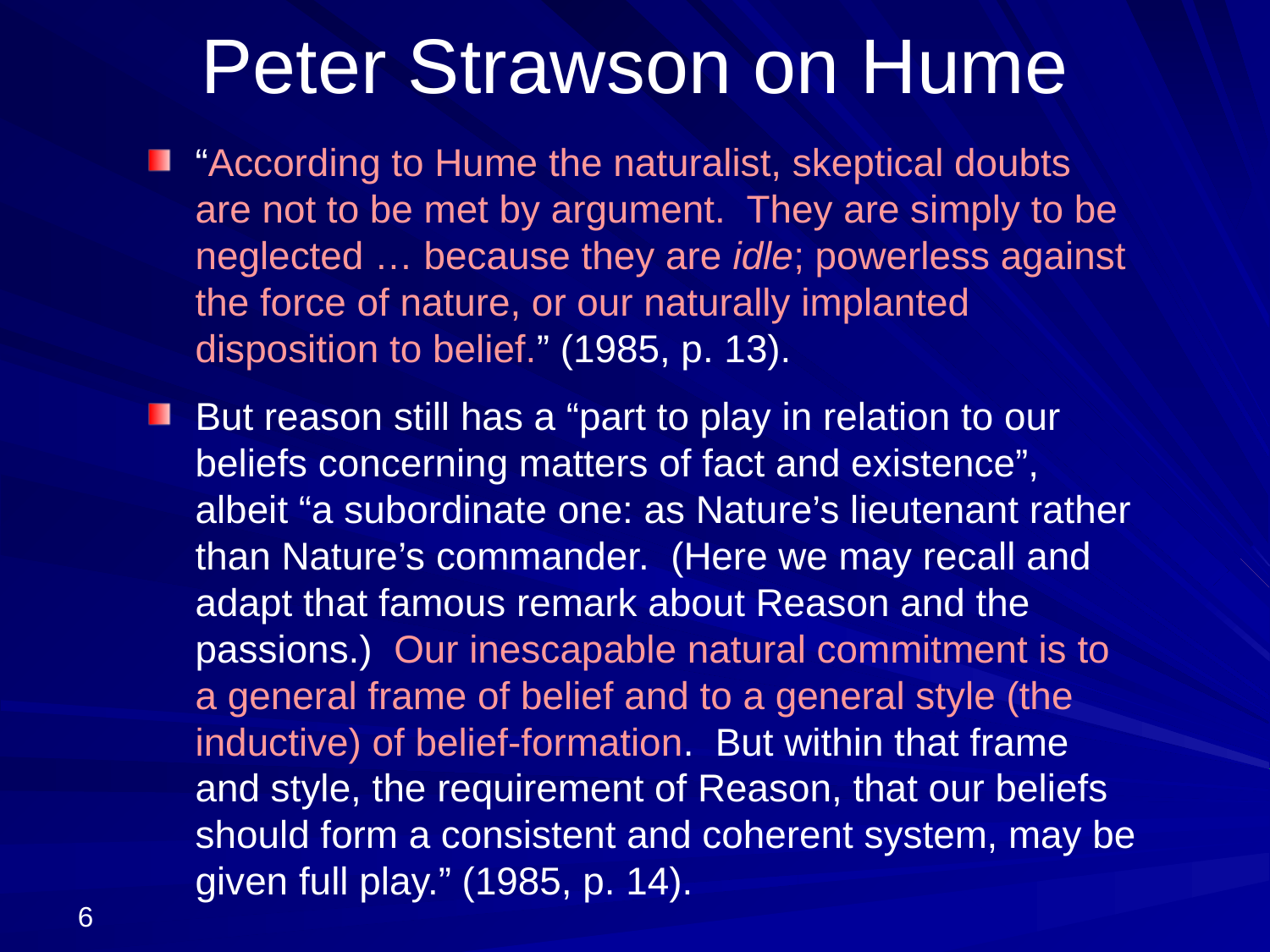

# Peter Strawson on Hume
“According to Hume the naturalist, skeptical doubts are not to be met by argument.  They are simply to be neglected … because they are idle; powerless against the force of nature, or our naturally implanted disposition to belief.” (1985, p. 13).
But reason still has a “part to play in relation to our beliefs concerning matters of fact and existence”, albeit “a subordinate one: as Nature’s lieutenant rather than Nature’s commander.  (Here we may recall and adapt that famous remark about Reason and the passions.)  Our inescapable natural commitment is to a general frame of belief and to a general style (the inductive) of belief-formation.  But within that frame and style, the requirement of Reason, that our beliefs should form a consistent and coherent system, may be given full play.” (1985, p. 14).
6